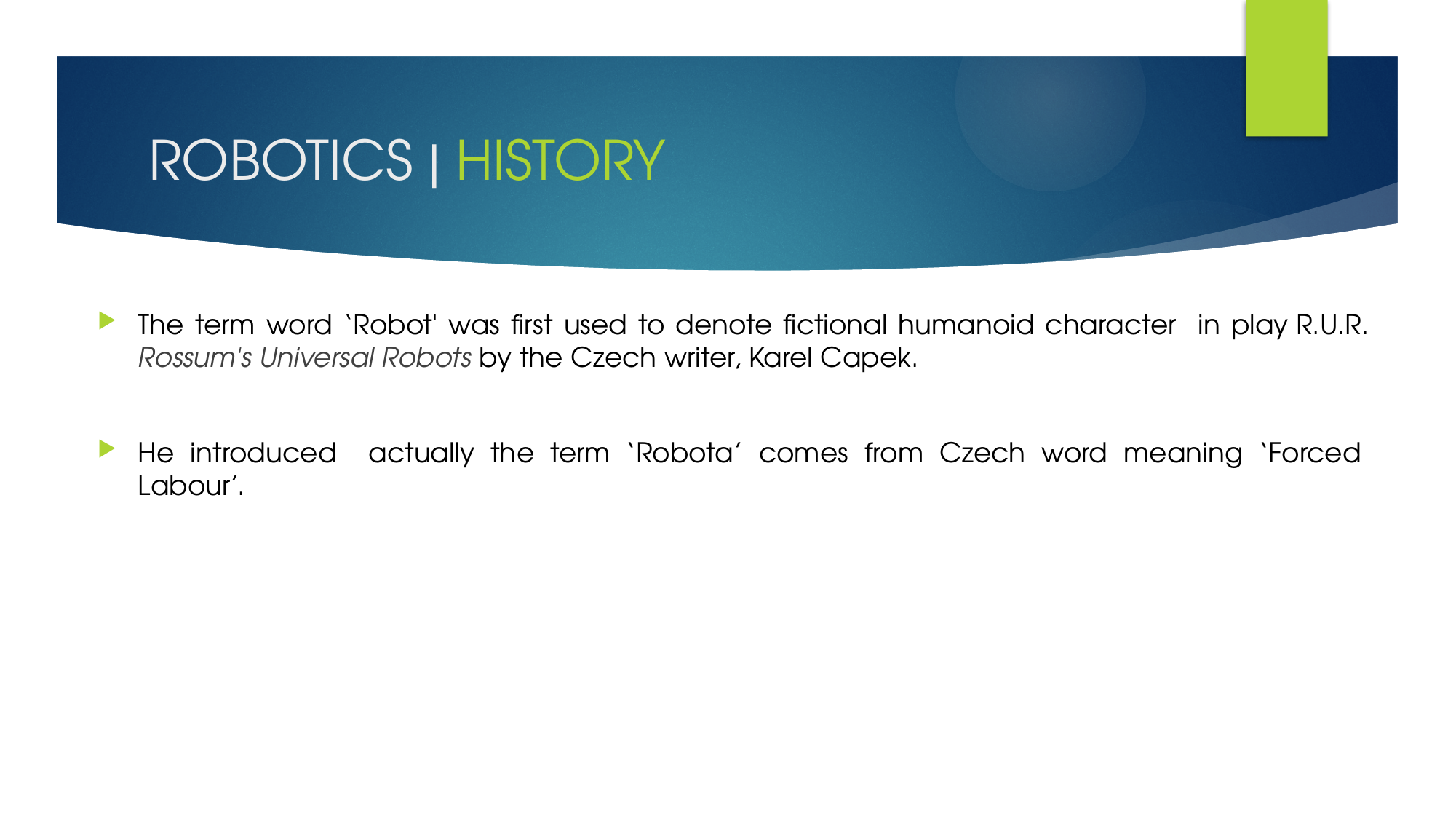

# ROBOTICS | HISTORY
The term word ‘Robot' was first used to denote fictional humanoid character  in play R.U.R. 
Rossum's Universal Robots by the Czech writer, Karel Capek.

He introduced  actually the term ‘Robota’ comes from Czech word meaning ‘Forced
Labour’.